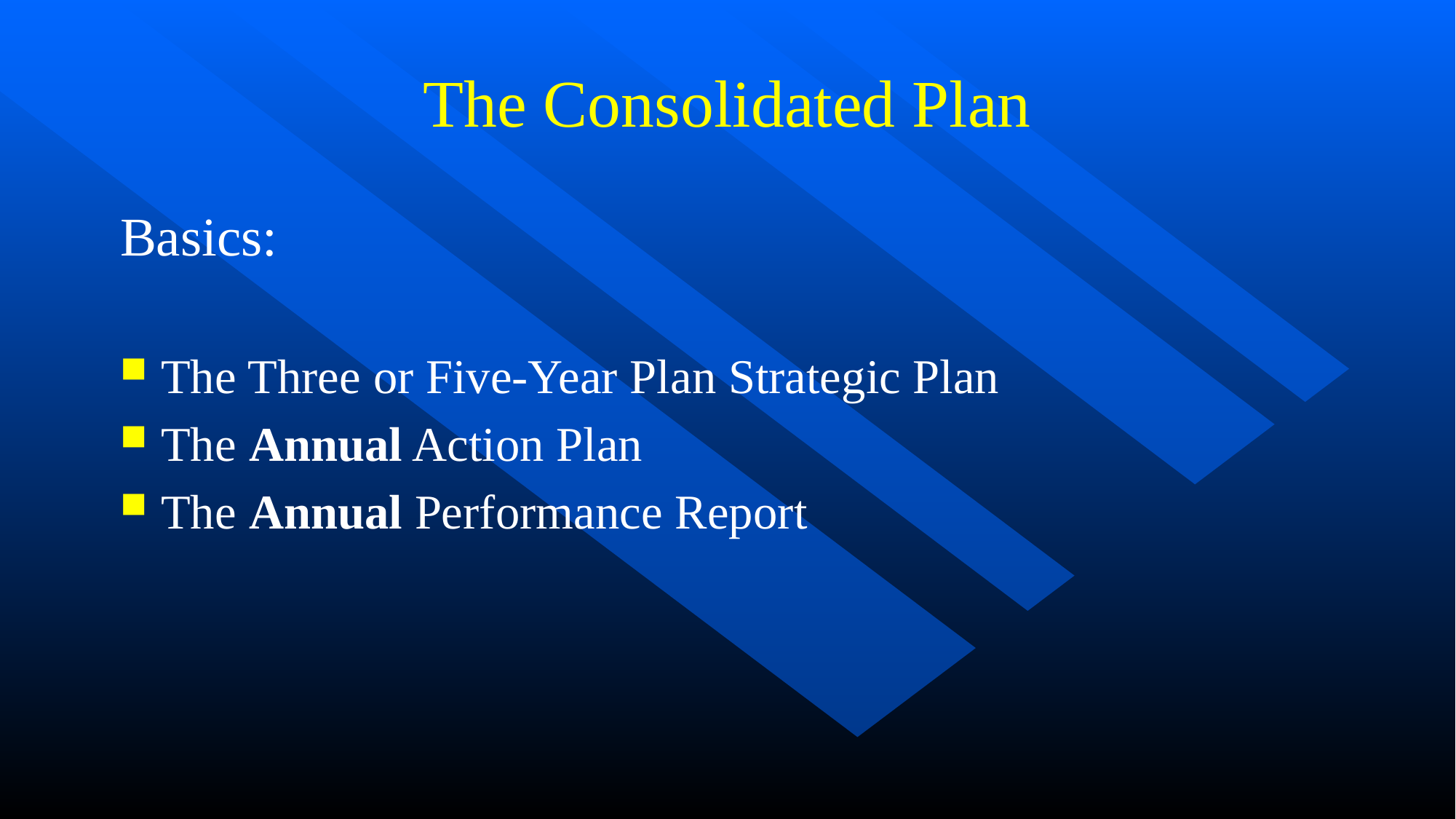

# The Consolidated Plan
Basics:

The Three or Five-Year Plan Strategic Plan
The Annual Action Plan
The Annual Performance Report